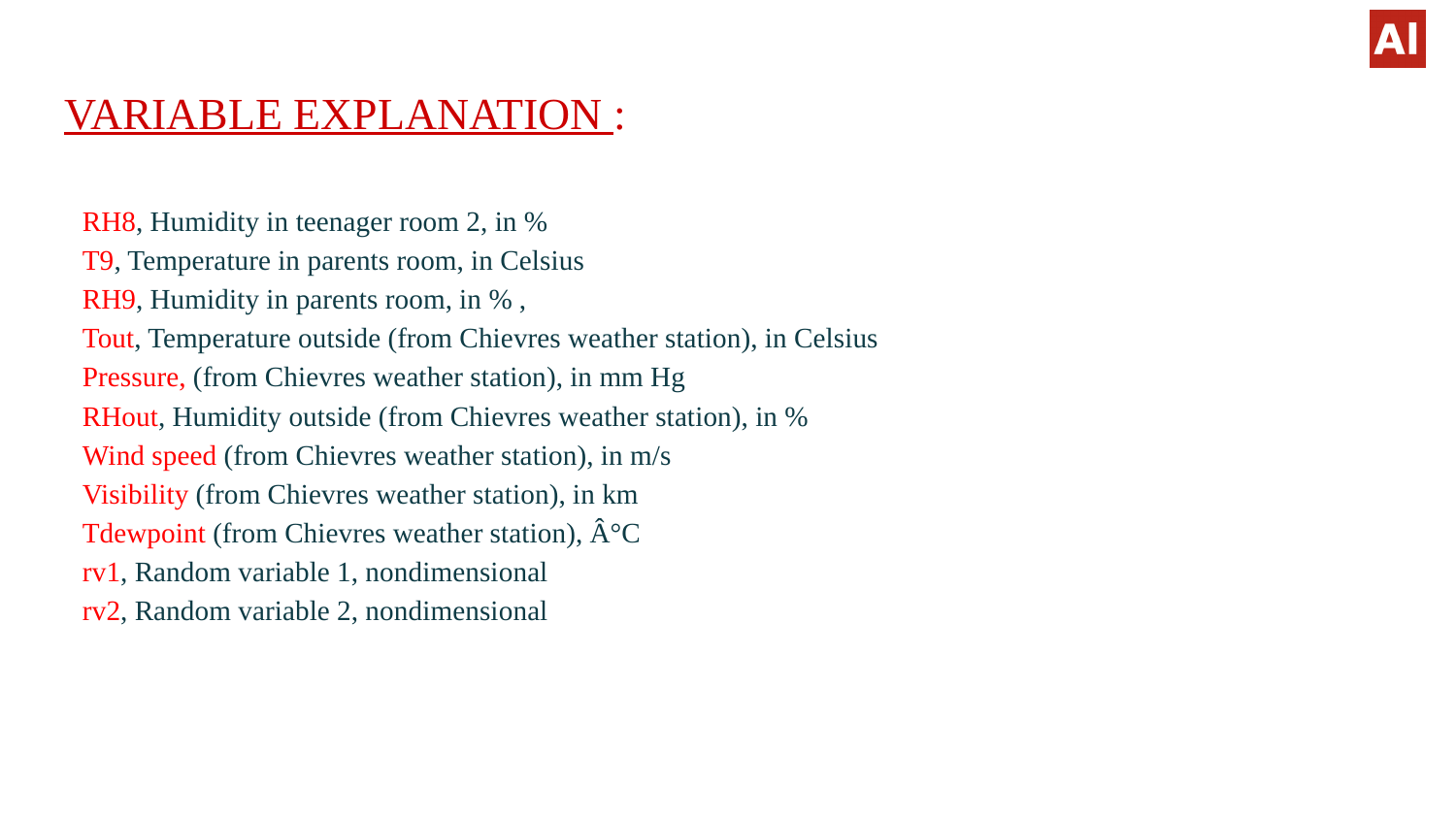

# VARIABLE EXPLANATION :
RH8, Humidity in teenager room 2, in %
T9, Temperature in parents room, in Celsius
RH9, Humidity in parents room, in % ,
Tout, Temperature outside (from Chievres weather station), in Celsius
Pressure, (from Chievres weather station), in mm Hg
RHout, Humidity outside (from Chievres weather station), in %
Wind speed (from Chievres weather station), in m/s
Visibility (from Chievres weather station), in km
Tdewpoint (from Chievres weather station), Â°C
rv1, Random variable 1, nondimensional
rv2, Random variable 2, nondimensional